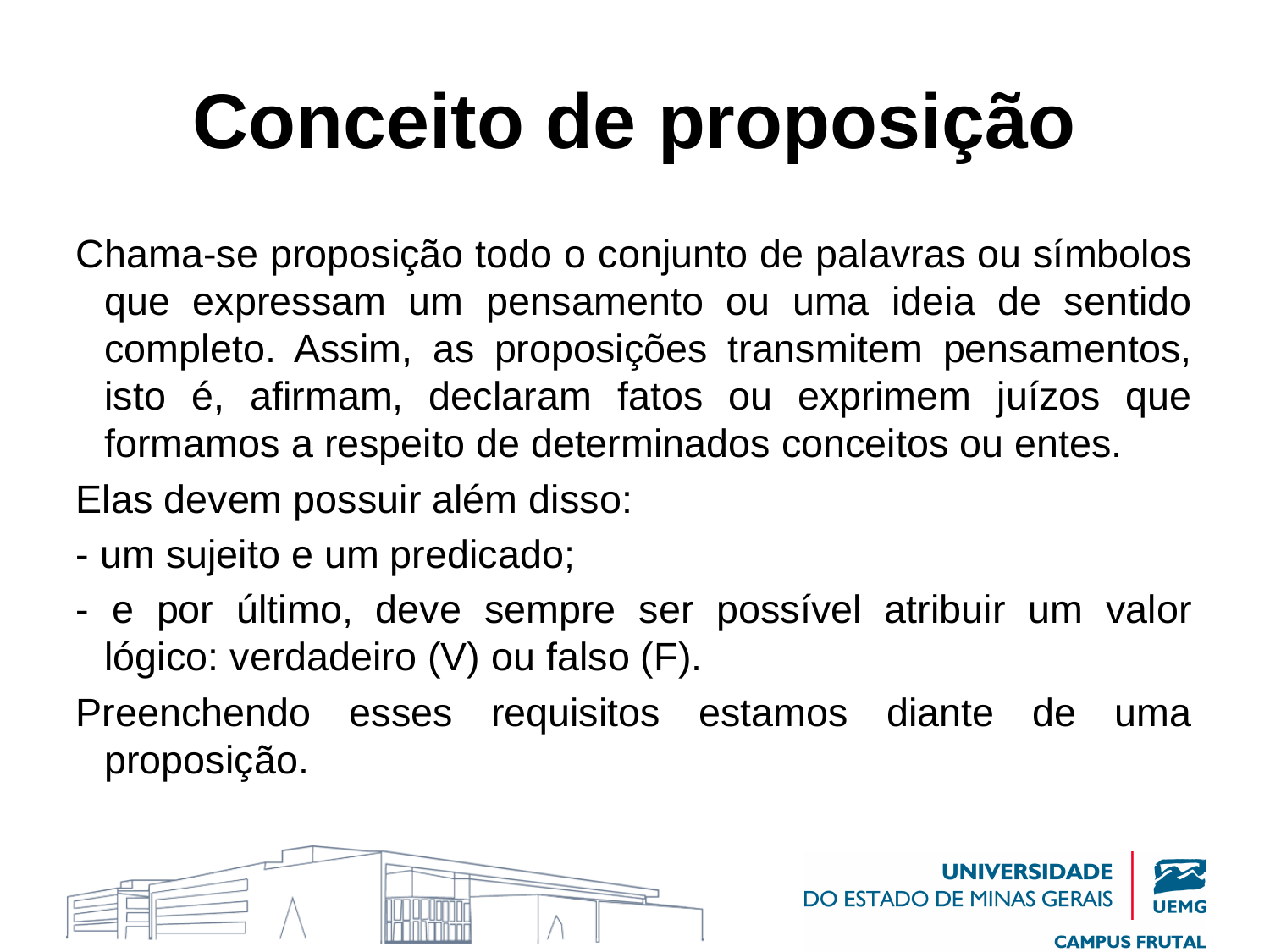

# Conceito de proposição
Chama-se proposição todo o conjunto de palavras ou símbolos que expressam um pensamento ou uma ideia de sentido completo. Assim, as proposições transmitem pensamentos, isto é, afirmam, declaram fatos ou exprimem juízos que formamos a respeito de determinados conceitos ou entes.
Elas devem possuir além disso:
- um sujeito e um predicado;
- e por último, deve sempre ser possível atribuir um valor lógico: verdadeiro (V) ou falso (F).
Preenchendo esses requisitos estamos diante de uma proposição.